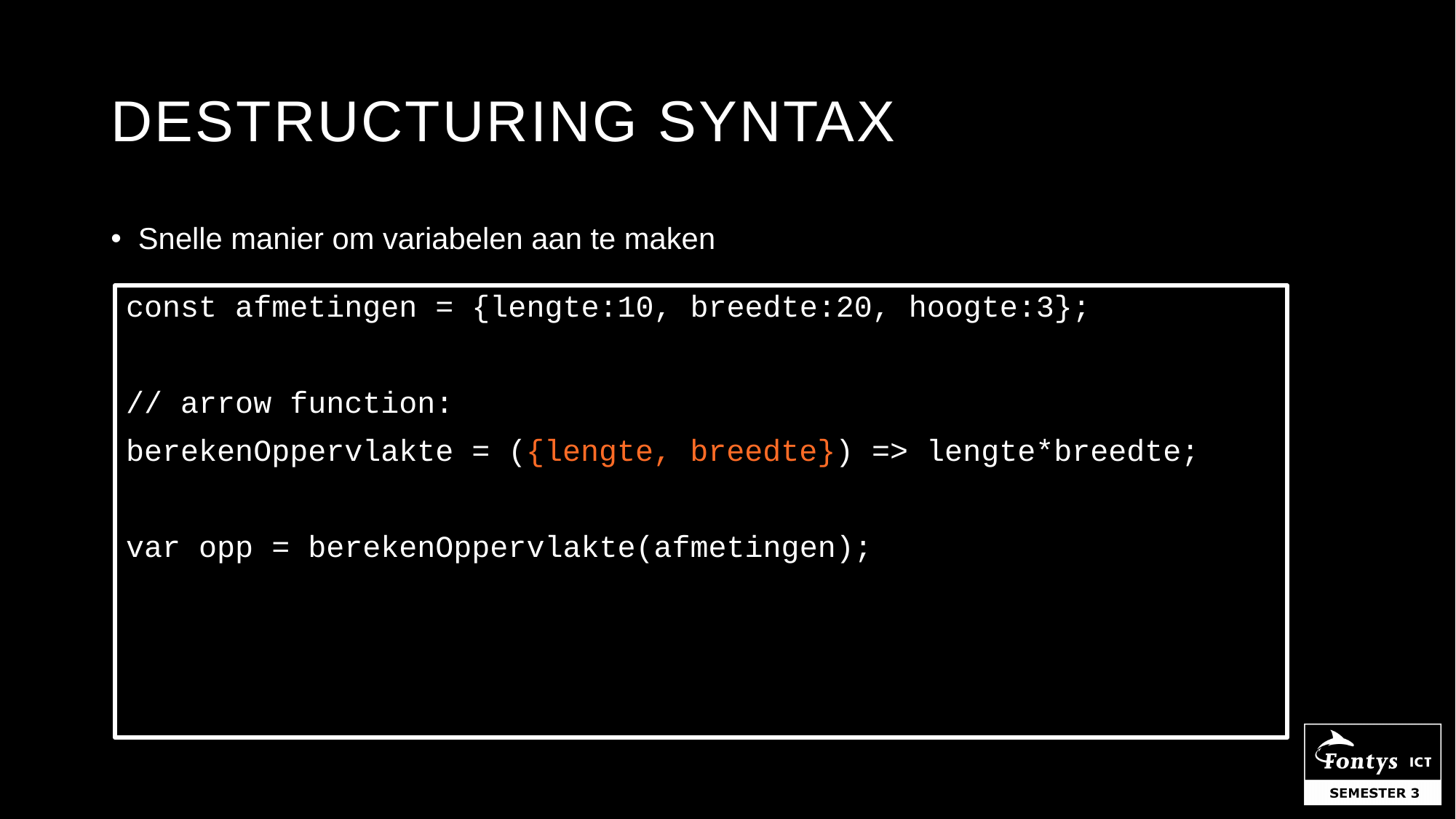

# DESTRUCTURING sYNTAX
Snelle manier om variabelen aan te maken

const afmetingen = {lengte:10, breedte:20, hoogte:3};

// arrow function:
berekenOppervlakte = ({lengte, breedte}) => lengte*breedte;

var opp = berekenOppervlakte(afmetingen);